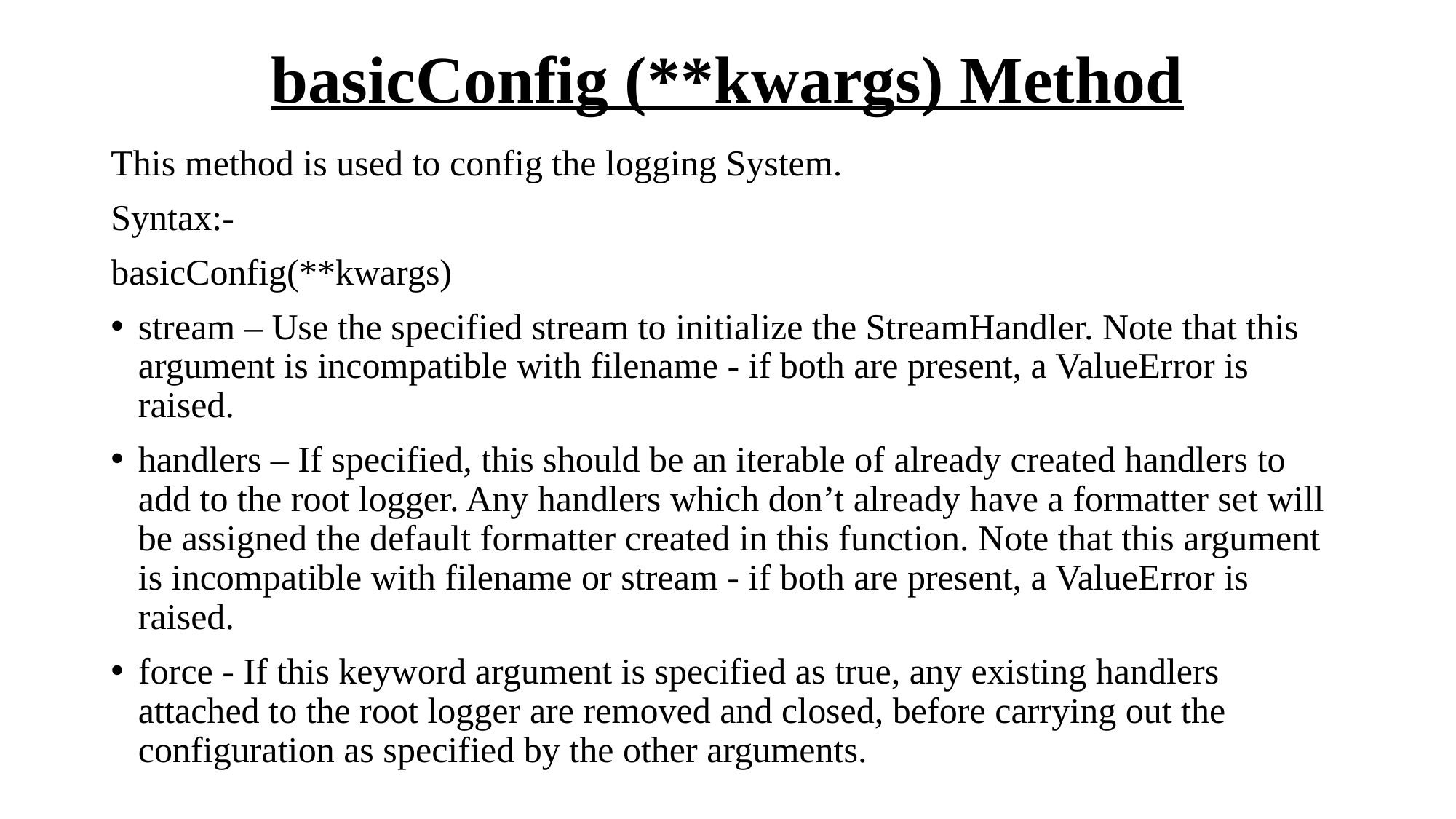

# basicConfig (**kwargs) Method
This method is used to config the logging System.
Syntax:-
basicConfig(**kwargs)
stream – Use the specified stream to initialize the StreamHandler. Note that this argument is incompatible with filename - if both are present, a ValueError is raised.
handlers – If specified, this should be an iterable of already created handlers to add to the root logger. Any handlers which don’t already have a formatter set will be assigned the default formatter created in this function. Note that this argument is incompatible with filename or stream - if both are present, a ValueError is raised.
force - If this keyword argument is specified as true, any existing handlers attached to the root logger are removed and closed, before carrying out the configuration as specified by the other arguments.